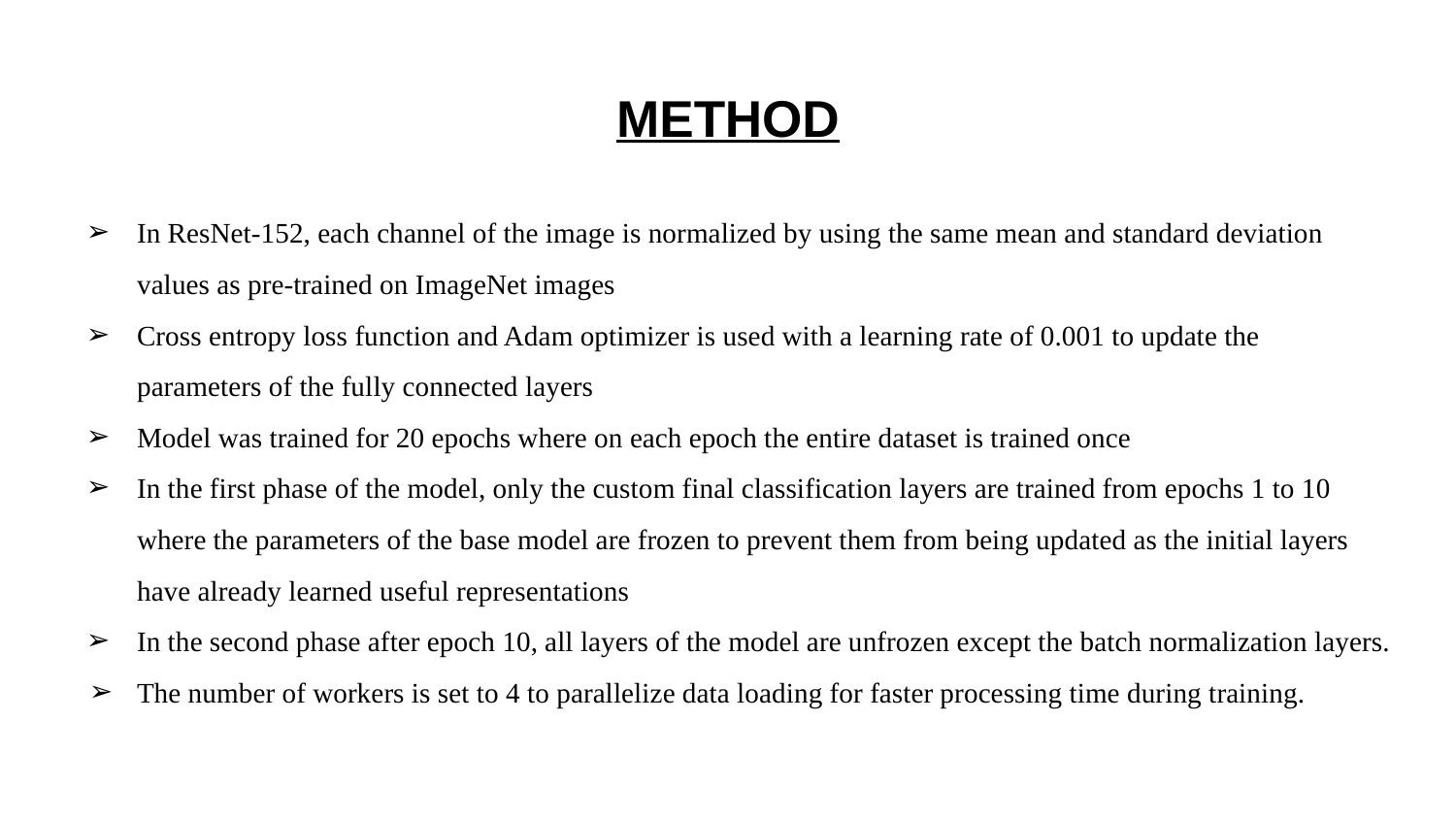

# METHOD
In ResNet-152, each channel of the image is normalized by using the same mean and standard deviation values as pre-trained on ImageNet images
Cross entropy loss function and Adam optimizer is used with a learning rate of 0.001 to update the parameters of the fully connected layers
Model was trained for 20 epochs where on each epoch the entire dataset is trained once
In the first phase of the model, only the custom final classification layers are trained from epochs 1 to 10 where the parameters of the base model are frozen to prevent them from being updated as the initial layers have already learned useful representations
In the second phase after epoch 10, all layers of the model are unfrozen except the batch normalization layers.
The number of workers is set to 4 to parallelize data loading for faster processing time during training.